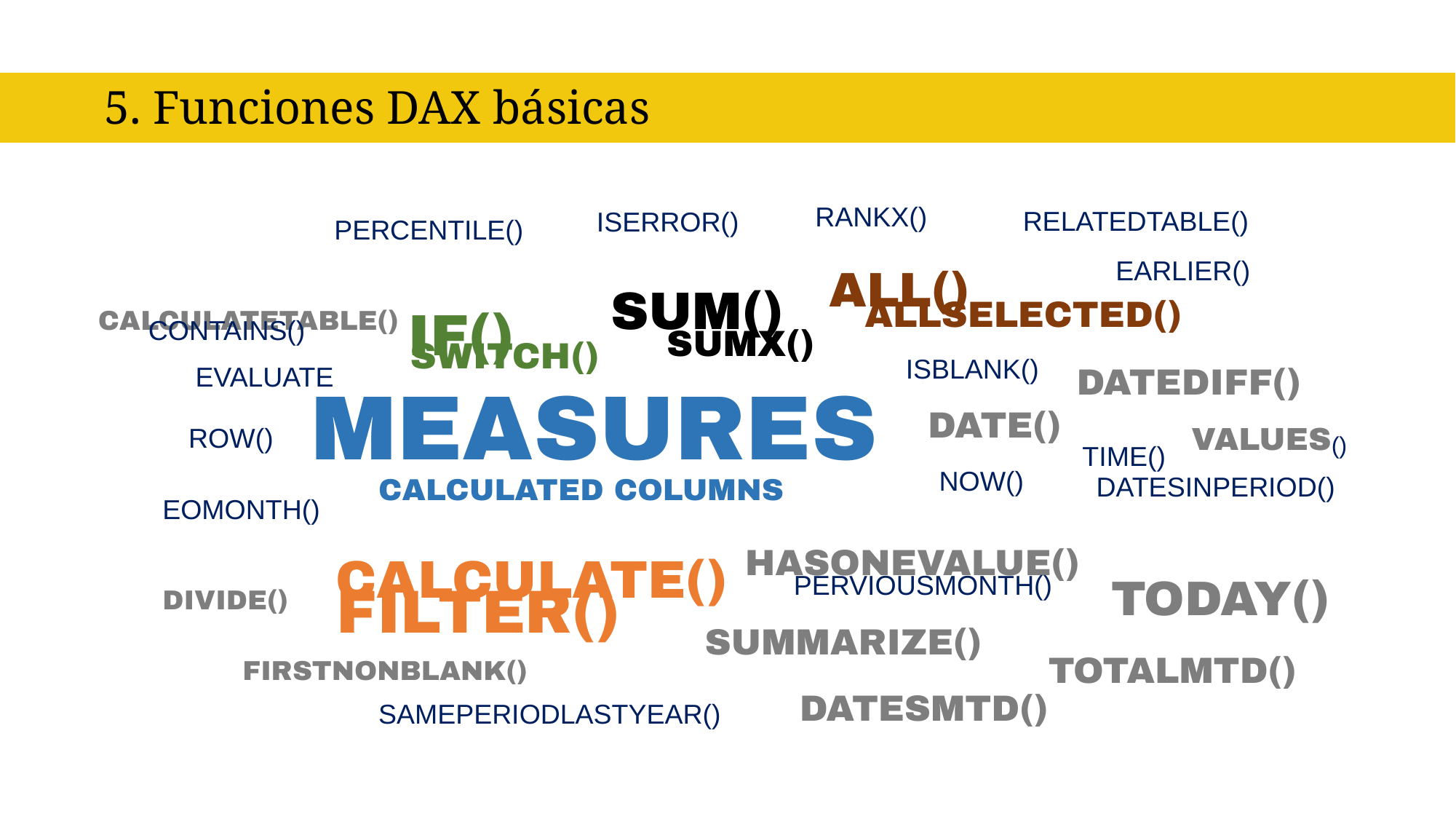

5. Funciones DAX básicas
RELATEDTABLE()
EARLIER()
RANKX()
ISERROR()
PERCENTILE()
SUM()	ALL()
CALCULATETABLE() IF()
ALLSELECTED()
CONTAINS()
SUMX()
SWITCH()
ISBLANK()
DATE()
NOW()
DATEDIFF()
TIME()	VALUES()
EVALUATE
MEASURES
ROW()
DATESINPERIOD()
CALCULATED COLUMNS
CALCULATE() HASONEVALUE()
EOMONTH()
TODAY()
PERVIOUSMONTH()
FILTER()
DIVIDE()
SUMMARIZE()
TOTALMTD()
FIRSTNONBLANK()
DATESMTD()
SAMEPERIODLASTYEAR()